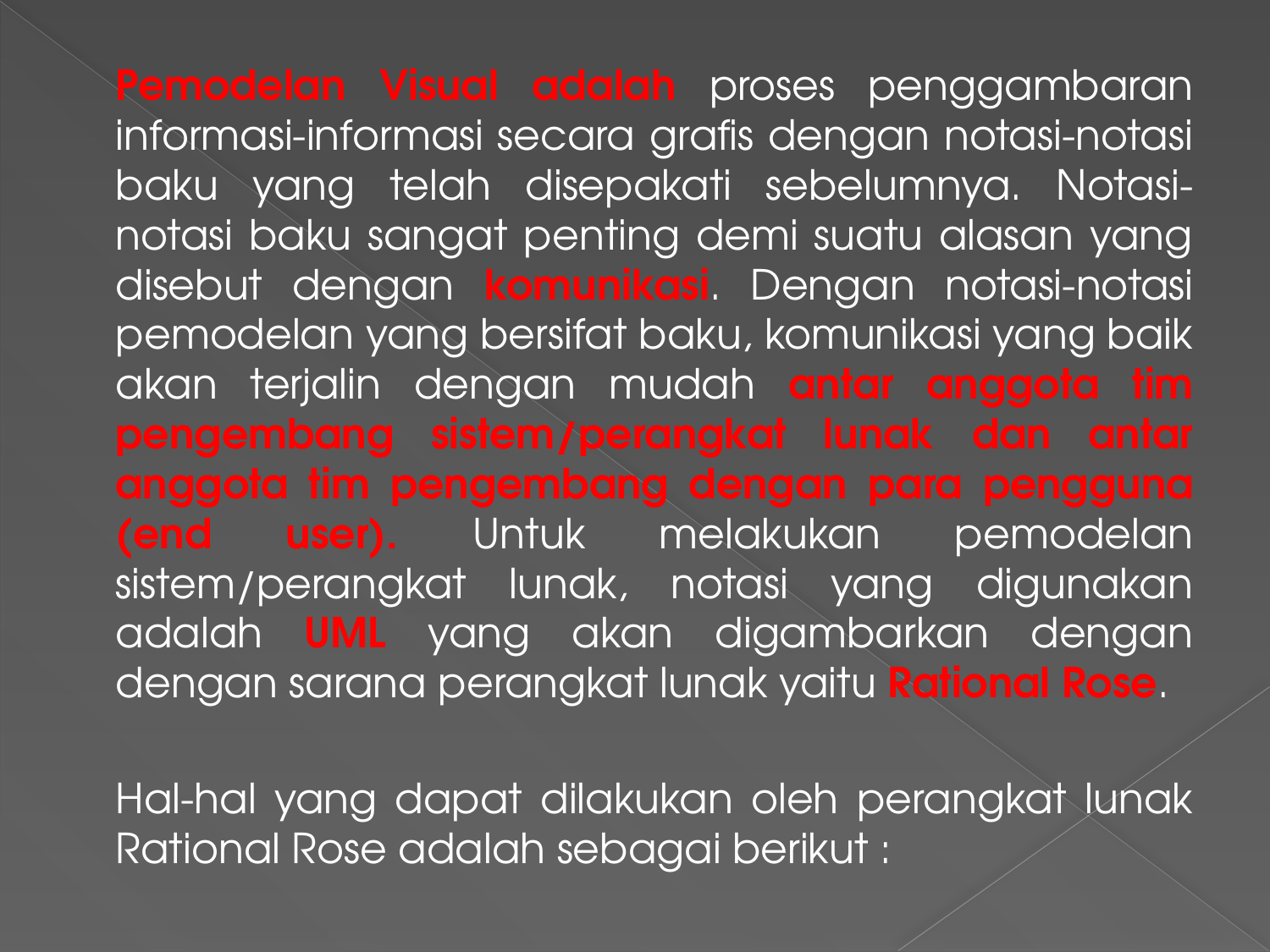

Pemodelan Visual adalah proses penggambaran informasi-informasi secara grafis dengan notasi-notasi baku yang telah disepakati sebelumnya. Notasi-notasi baku sangat penting demi suatu alasan yang disebut dengan komunikasi. Dengan notasi-notasi pemodelan yang bersifat baku, komunikasi yang baik akan terjalin dengan mudah antar anggota tim pengembang sistem/perangkat lunak dan antar anggota tim pengembang dengan para pengguna (end user). Untuk melakukan pemodelan sistem/perangkat lunak, notasi yang digunakan adalah UML yang akan digambarkan dengan dengan sarana perangkat lunak yaitu Rational Rose.

		Hal-hal yang dapat dilakukan oleh perangkat lunak Rational Rose adalah sebagai berikut :